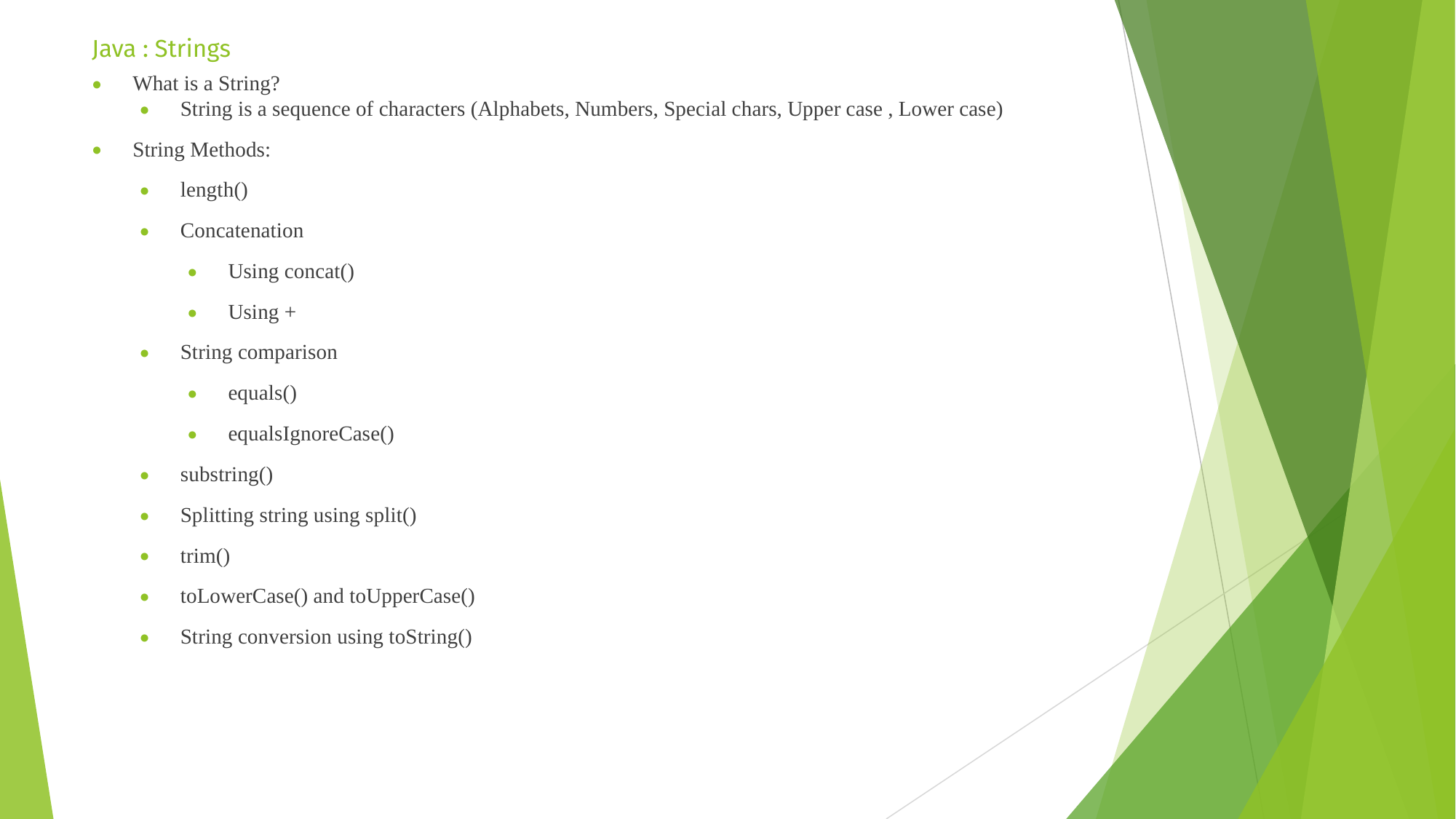

# Java : Strings
What is a String?
String is a sequence of characters (Alphabets, Numbers, Special chars, Upper case , Lower case)
String Methods:
length()
Concatenation
Using concat()
Using +
String comparison
equals()
equalsIgnoreCase()
substring()
Splitting string using split()
trim()
toLowerCase() and toUpperCase()
String conversion using toString()